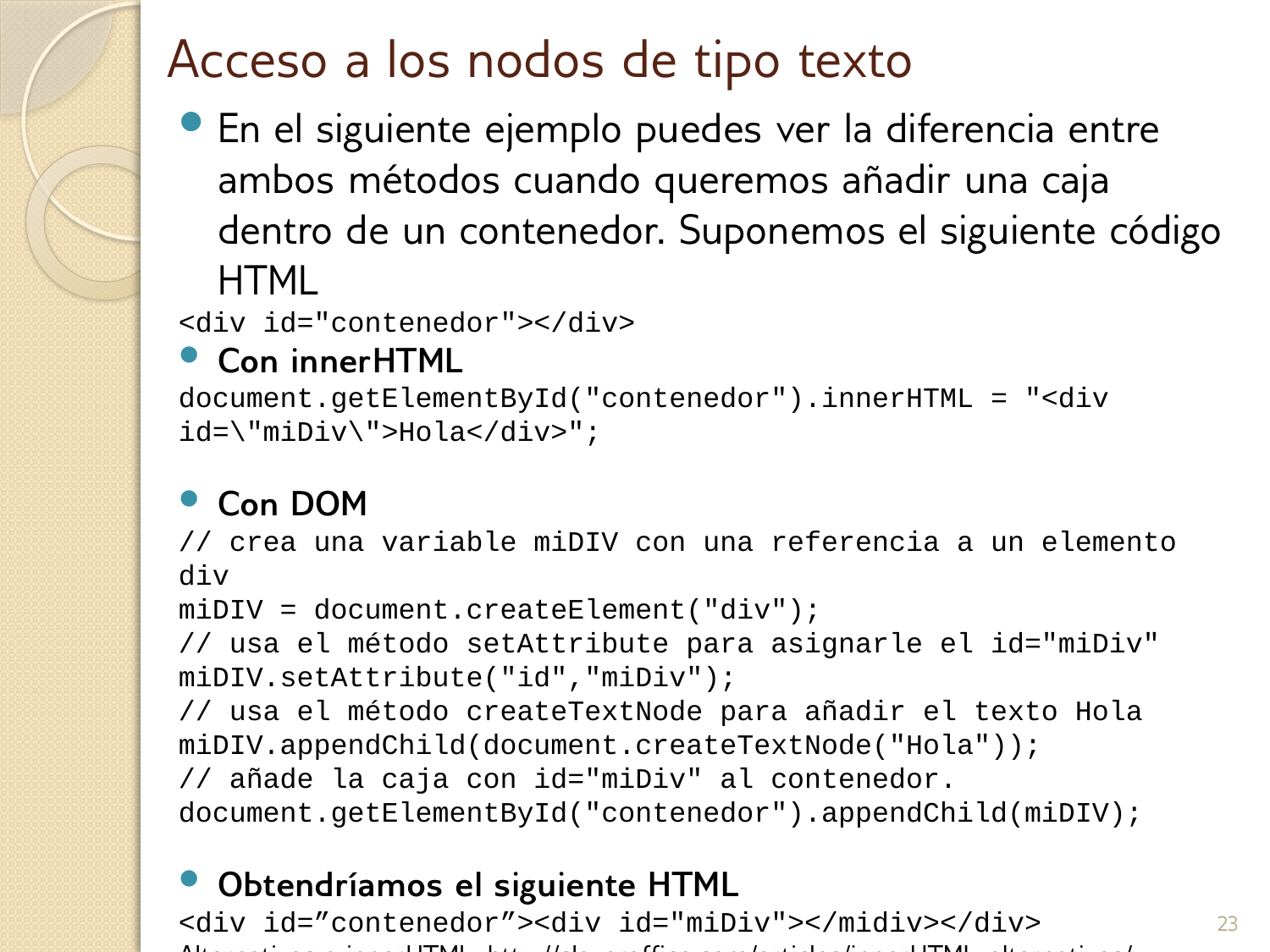

Acceso a los nodos de tipo texto
En el siguiente ejemplo puedes ver la diferencia entre ambos métodos cuando queremos añadir una caja dentro de un contenedor. Suponemos el siguiente código HTML
<div id="contenedor"></div>
Con innerHTML
document.getElementById("contenedor").innerHTML = "<div id=\"miDiv\">Hola</div>";

Con DOM
// crea una variable miDIV con una referencia a un elemento div
miDIV = document.createElement("div");
// usa el método setAttribute para asignarle el id="miDiv"
miDIV.setAttribute("id","miDiv");
// usa el método createTextNode para añadir el texto Hola
miDIV.appendChild(document.createTextNode("Hola"));
// añade la caja con id="miDiv" al contenedor.
document.getElementById("contenedor").appendChild(miDIV);

Obtendríamos el siguiente HTML
<div id=”contenedor”><div id="miDiv"></midiv></div>
Alternativas a innerHTML: http://slayeroffice.com/articles/innerHTML_alternatives/
23